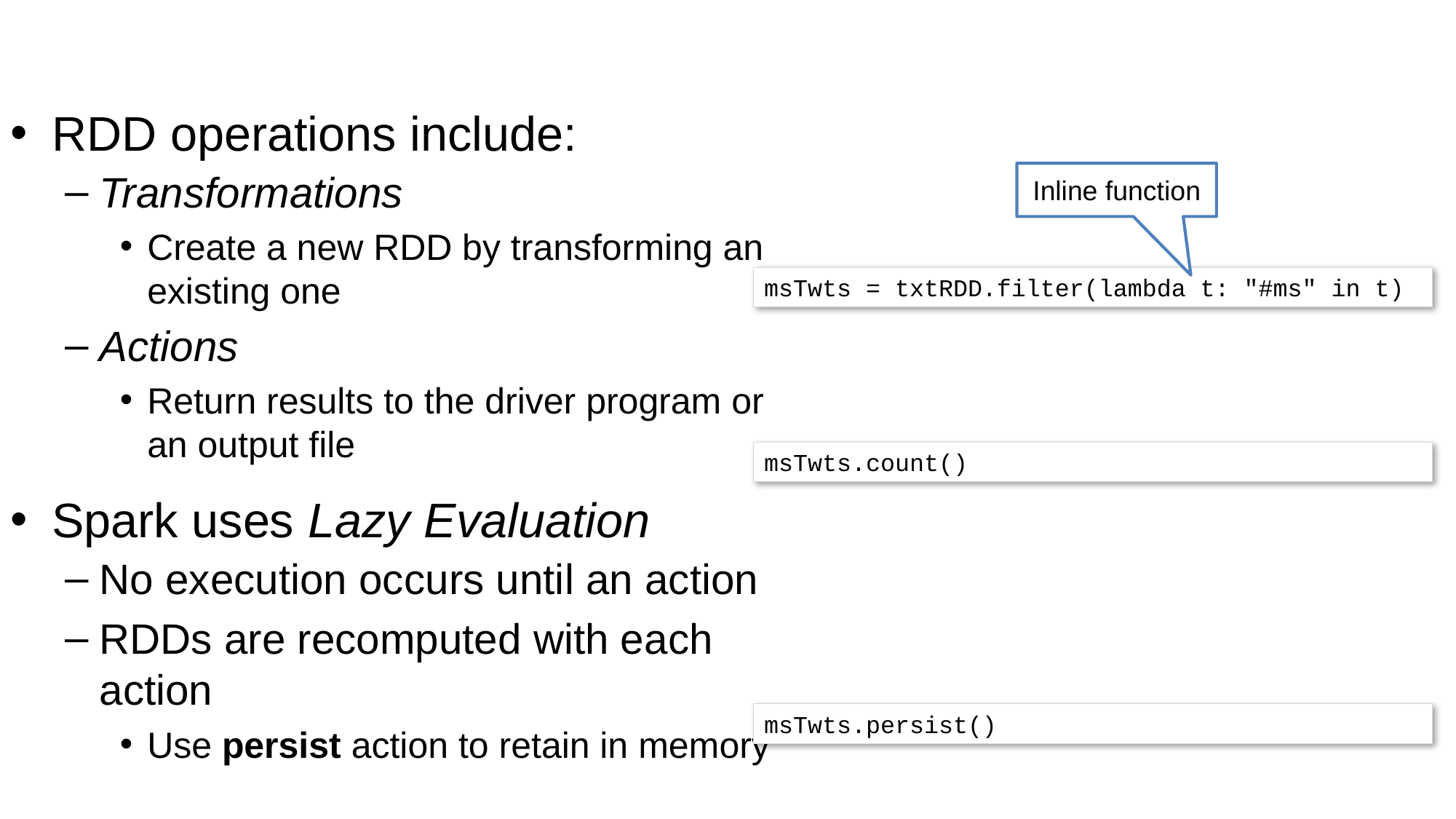

RDD operations include:
Transformations
Create a new RDD by transforming an existing one
Actions
Return results to the driver program or an output file
Spark uses Lazy Evaluation
No execution occurs until an action
RDDs are recomputed with each action
Use persist action to retain in memory
Inline function
msTwts = txtRDD.filter(lambda t: "#ms" in t)
msTwts.count()
msTwts.persist()